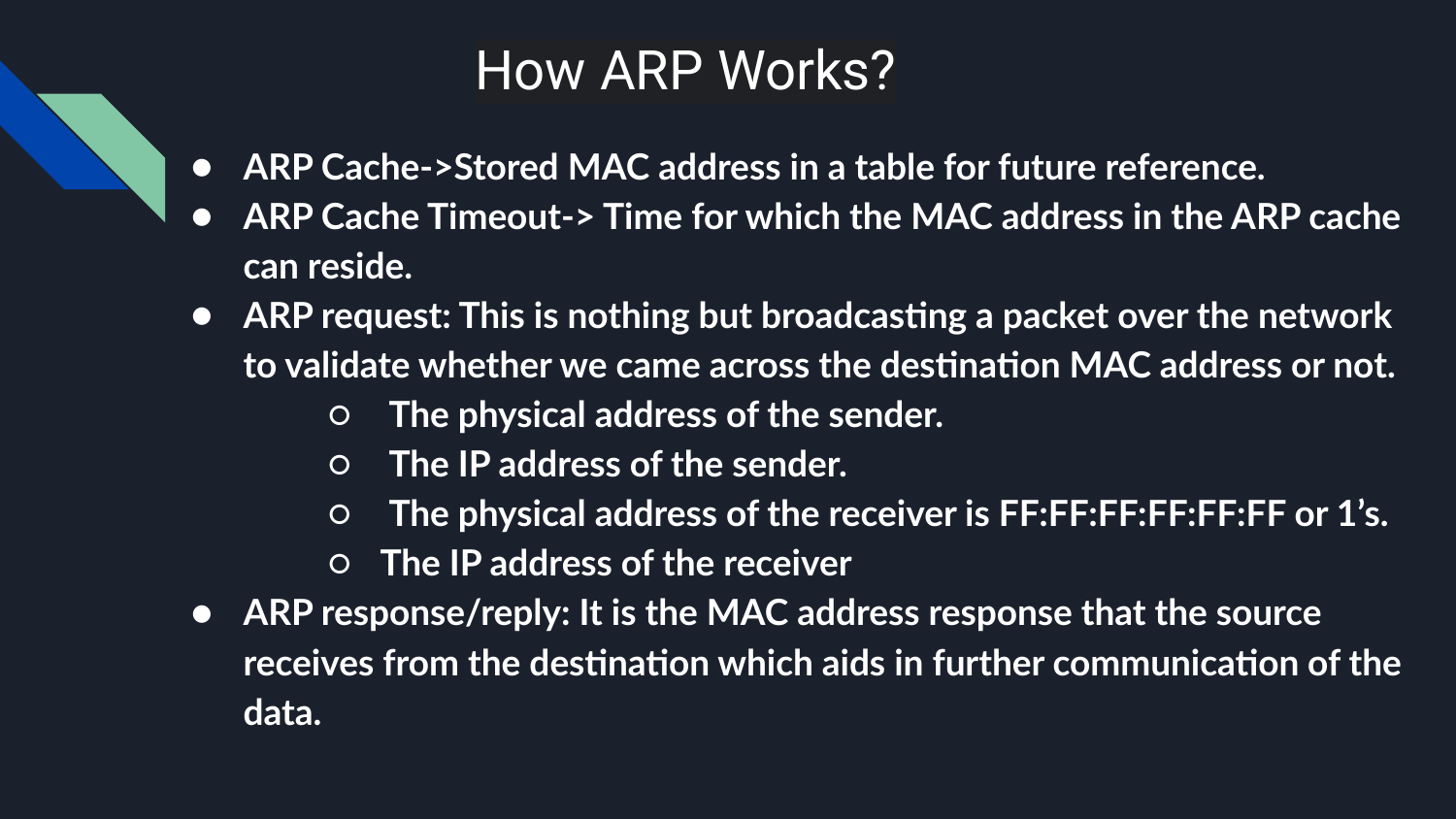

# How ARP Works?

ARP Cache->Stored MAC address in a table for future reference.
ARP Cache Timeout-> Time for which the MAC address in the ARP cache can reside.
ARP request: This is nothing but broadcasting a packet over the network to validate whether we came across the destination MAC address or not.
 The physical address of the sender.
 The IP address of the sender.
 The physical address of the receiver is FF:FF:FF:FF:FF:FF or 1’s.
The IP address of the receiver
ARP response/reply: It is the MAC address response that the source receives from the destination which aids in further communication of the data.